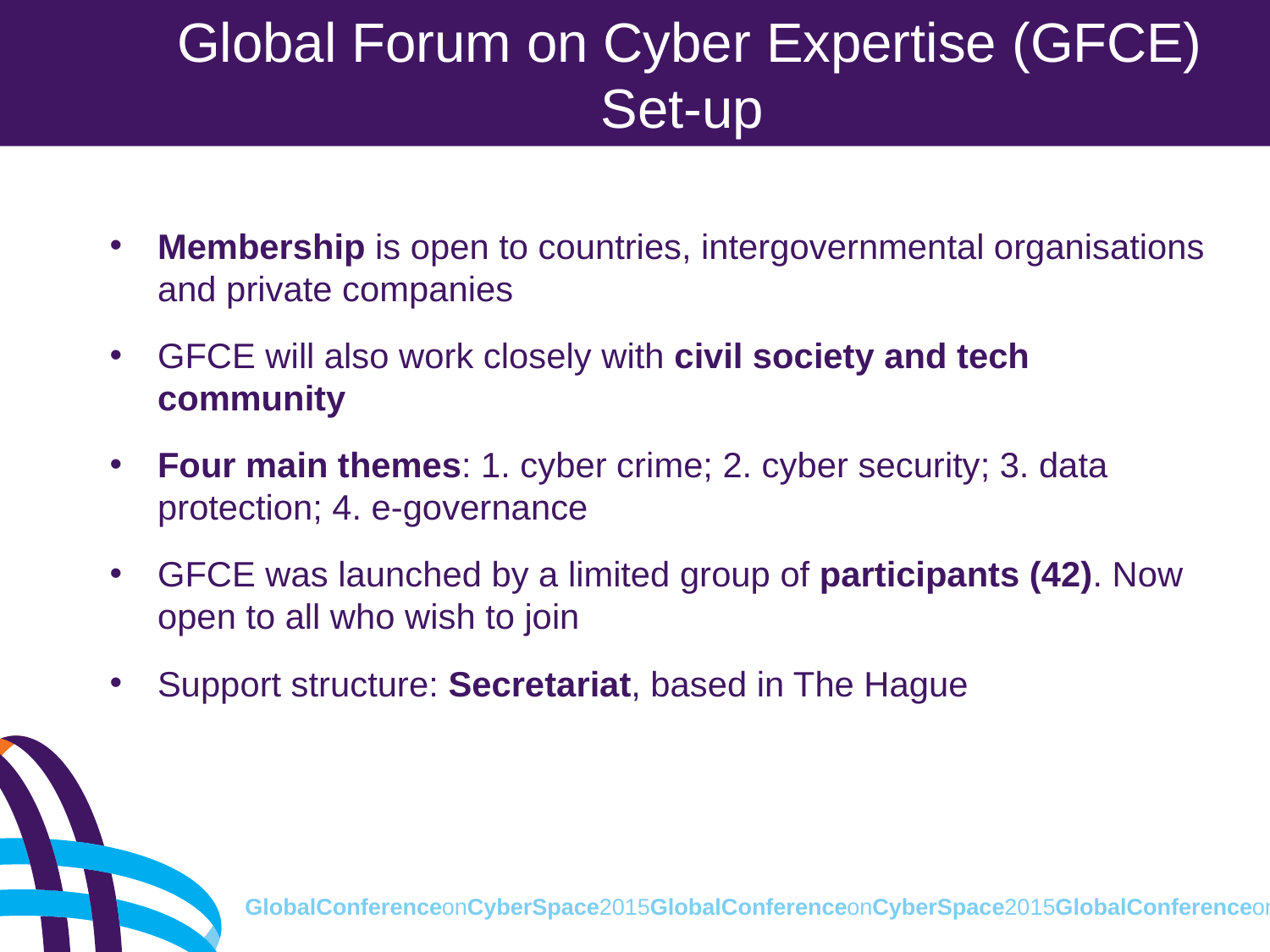

# Global Forum on Cyber Expertise (GFCE) Set-up
Membership is open to countries, intergovernmental organisations and private companies
GFCE will also work closely with civil society and tech community
Four main themes: 1. cyber crime; 2. cyber security; 3. data protection; 4. e-governance
GFCE was launched by a limited group of participants (42). Now open to all who wish to join
Support structure: Secretariat, based in The Hague